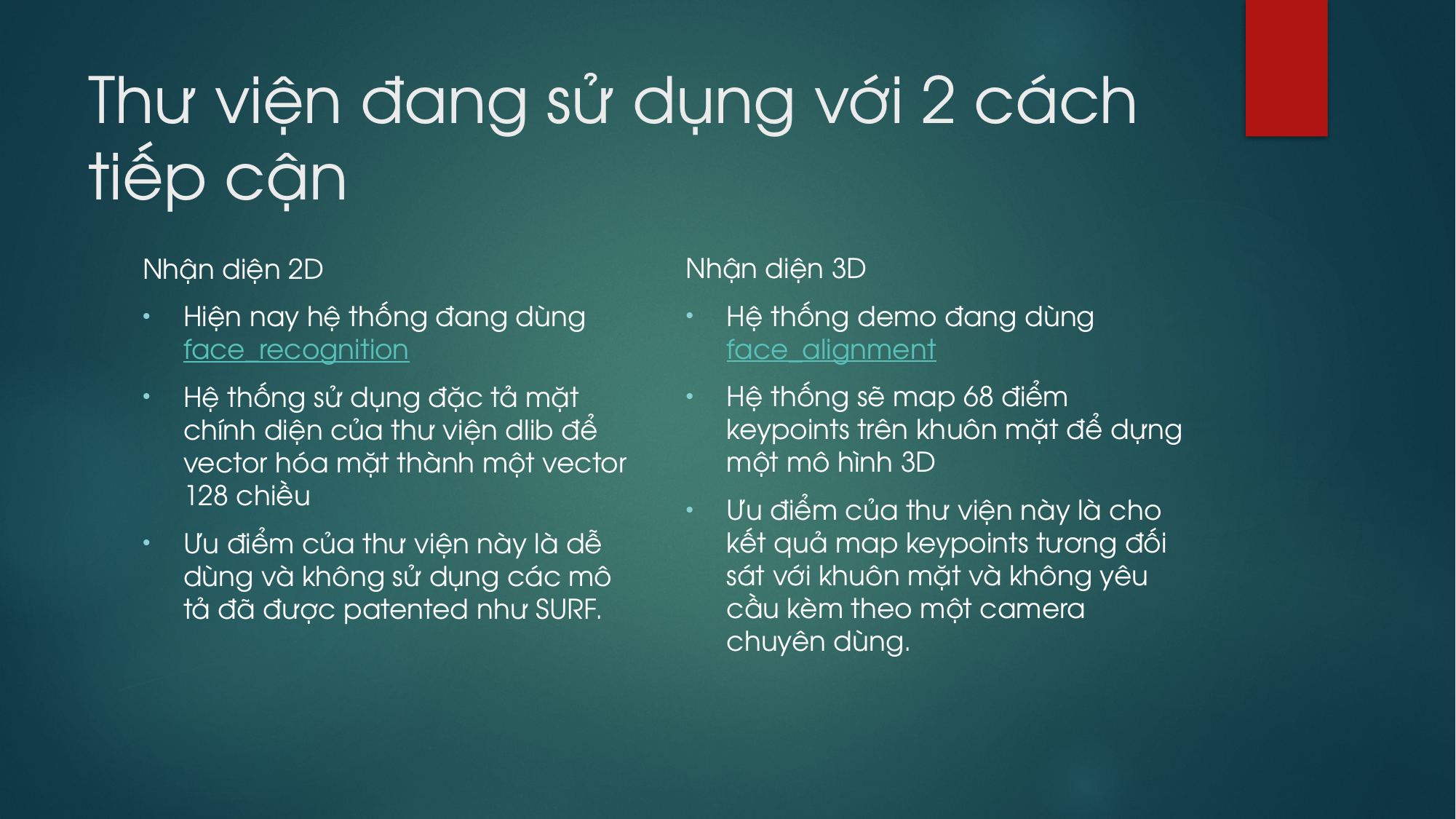

# Thư viện đang sử dụng với 2 cách tiếp cận
Nhận diện 3D
Hệ thống demo đang dùng face_alignment
Hệ thống sẽ map 68 điểm keypoints trên khuôn mặt để dựng một mô hình 3D
Ưu điểm của thư viện này là cho kết quả map keypoints tương đối sát với khuôn mặt và không yêu cầu kèm theo một camera chuyên dùng.
Nhận diện 2D
Hiện nay hệ thống đang dùng face_recognition
Hệ thống sử dụng đặc tả mặt chính diện của thư viện dlib để vector hóa mặt thành một vector 128 chiều
Ưu điểm của thư viện này là dễ dùng và không sử dụng các mô tả đã được patented như SURF.